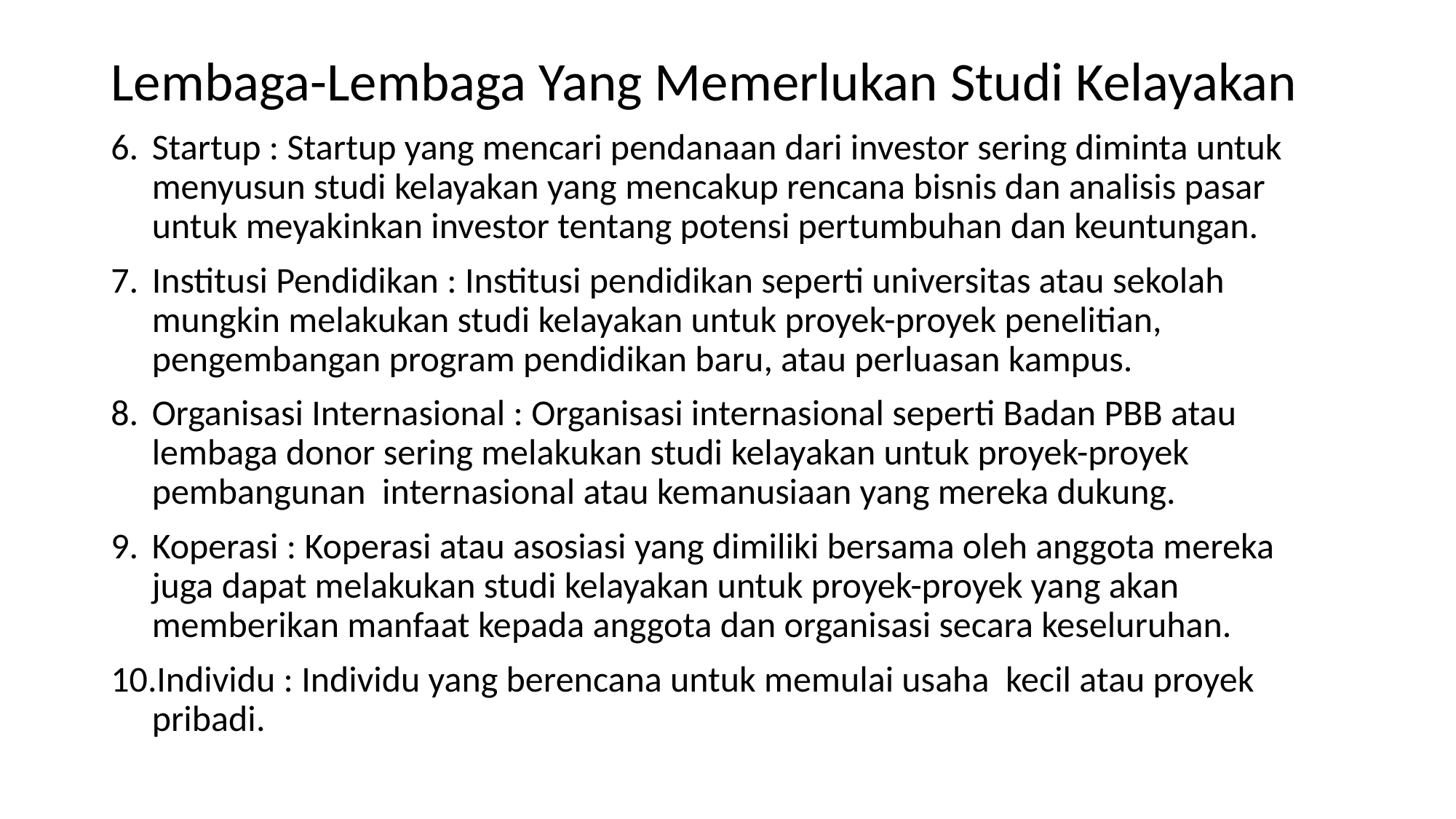

# Lembaga-Lembaga Yang Memerlukan Studi Kelayakan
Startup : Startup yang mencari pendanaan dari investor sering diminta untuk menyusun studi kelayakan yang mencakup rencana bisnis dan analisis pasar untuk meyakinkan investor tentang potensi pertumbuhan dan keuntungan.
Institusi Pendidikan : Institusi pendidikan seperti universitas atau sekolah mungkin melakukan studi kelayakan untuk proyek-proyek penelitian, pengembangan program pendidikan baru, atau perluasan kampus.
Organisasi Internasional : Organisasi internasional seperti Badan PBB atau lembaga donor sering melakukan studi kelayakan untuk proyek-proyek pembangunan  internasional atau kemanusiaan yang mereka dukung.
Koperasi : Koperasi atau asosiasi yang dimiliki bersama oleh anggota mereka juga dapat melakukan studi kelayakan untuk proyek-proyek yang akan memberikan manfaat kepada anggota dan organisasi secara keseluruhan.
Individu : Individu yang berencana untuk memulai usaha  kecil atau proyek pribadi.